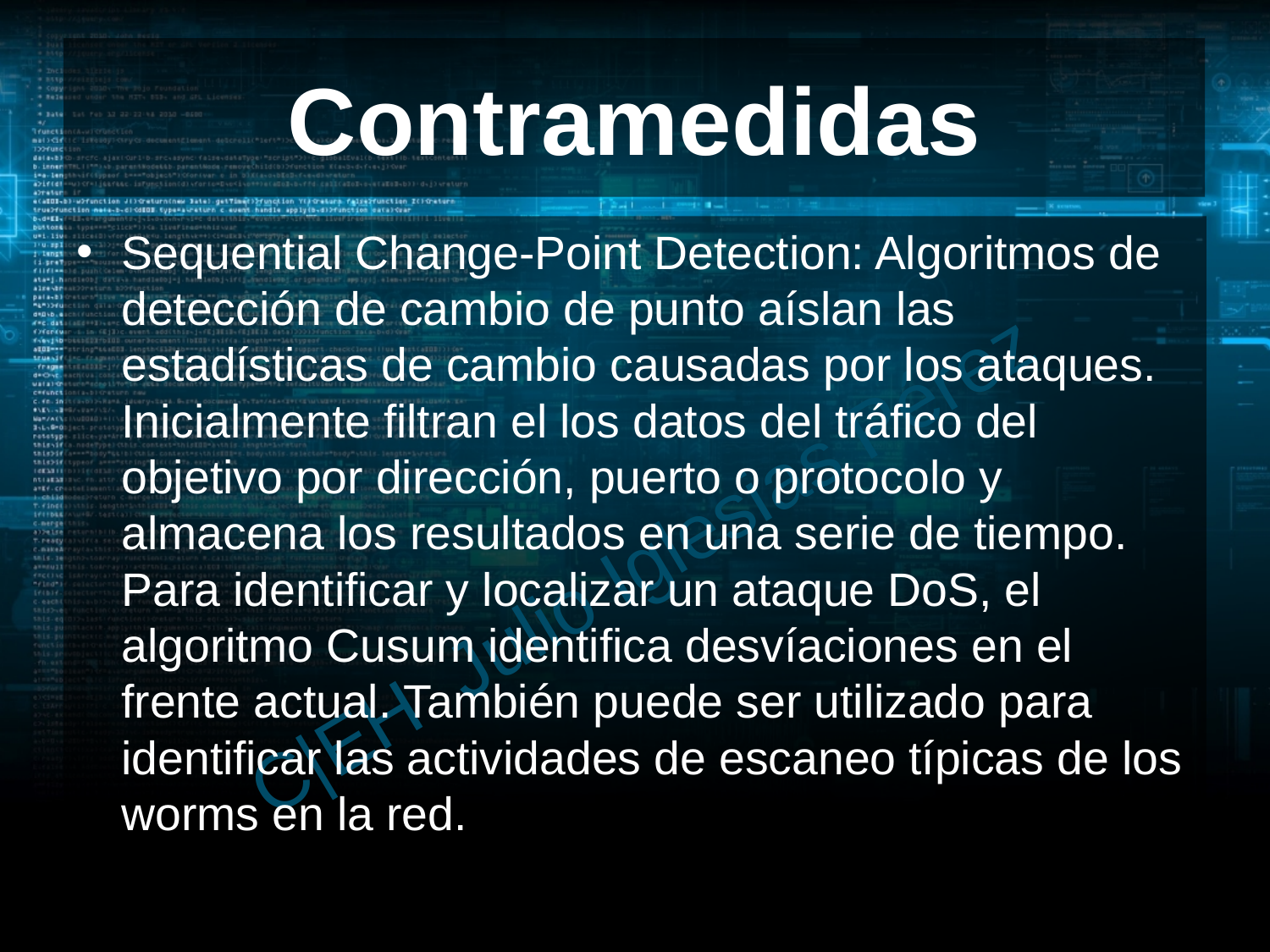

# Contramedidas
Sequential Change-Point Detection: Algoritmos de detección de cambio de punto aíslan las estadísticas de cambio causadas por los ataques. Inicialmente filtran el los datos del tráfico del objetivo por dirección, puerto o protocolo y almacena los resultados en una serie de tiempo. Para identificar y localizar un ataque DoS, el algoritmo Cusum identifica desvíaciones en el frente actual. También puede ser utilizado para identificar las actividades de escaneo típicas de los worms en la red.

C|EH  Julio Iglesias Pérez